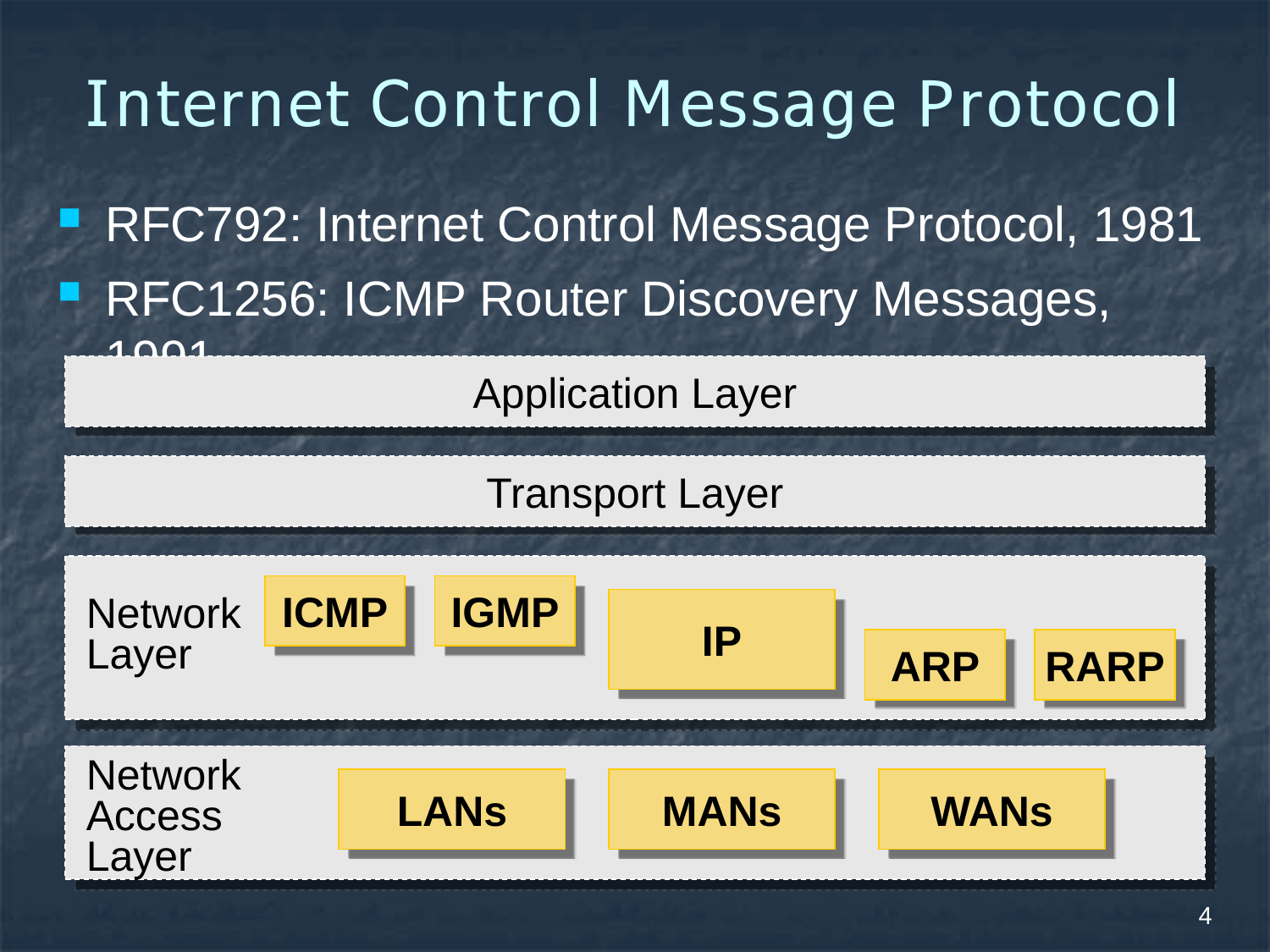

# Internet Control Message Protocol
RFC792: Internet Control Message Protocol, 1981
RFC1256: ICMP Router Discovery Messages, 1991
Application Layer

Transport Layer

ICMP
IGMP
Network
Layer
IP
ARP
RARP

Network
Access
Layer
LANs
MANs
WANs
4